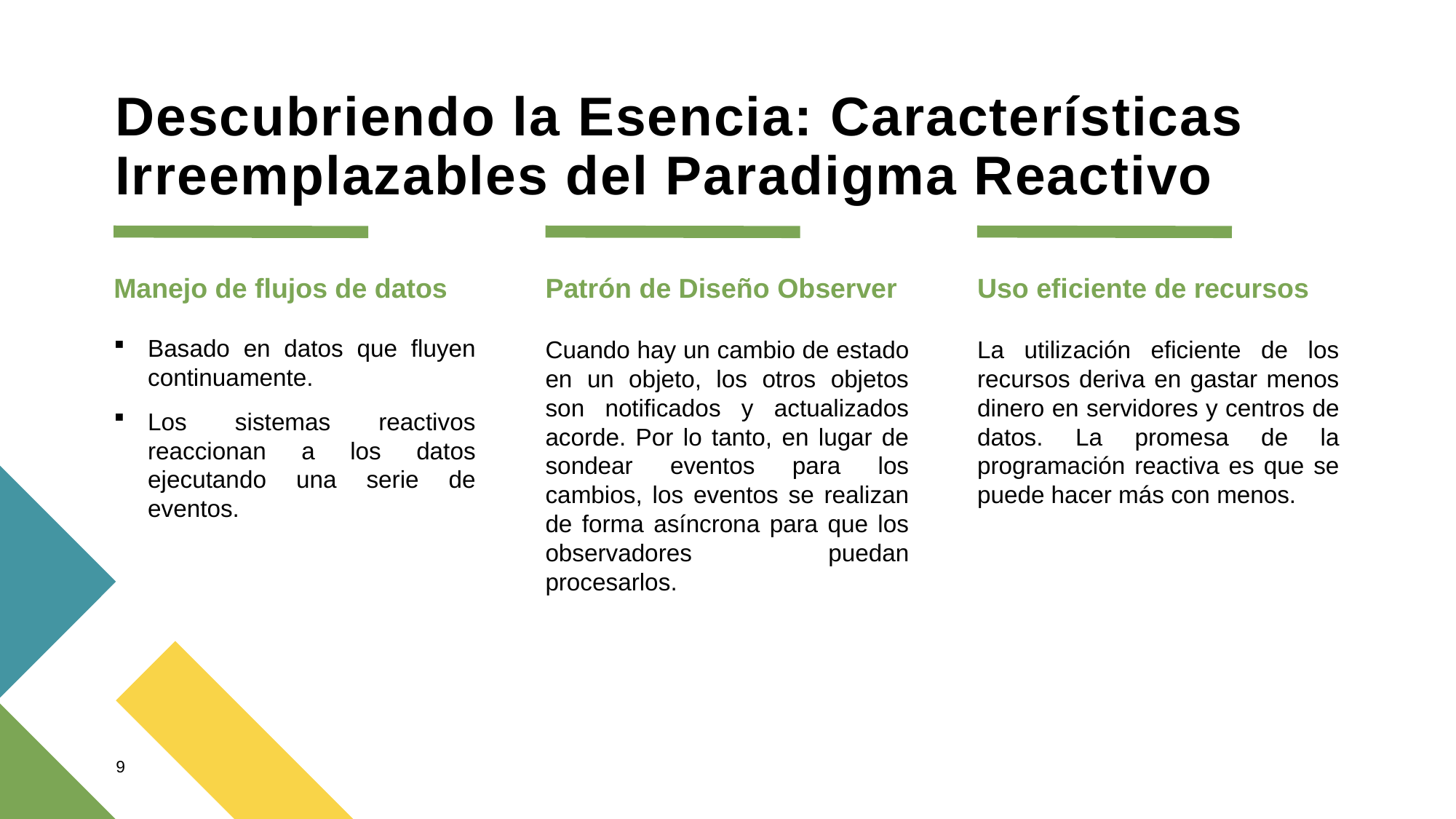

# Descubriendo la Esencia: Características Irreemplazables del Paradigma Reactivo
Manejo de flujos de datos
Patrón de Diseño Observer
Uso eficiente de recursos
Basado en datos que fluyen continuamente.
Los sistemas reactivos reaccionan a los datos ejecutando una serie de eventos.

La utilización eficiente de los recursos deriva en gastar menos dinero en servidores y centros de datos. La promesa de la programación reactiva es que se puede hacer más con menos.
Cuando hay un cambio de estado en un objeto, los otros objetos son notificados y actualizados acorde. Por lo tanto, en lugar de sondear eventos para los cambios, los eventos se realizan de forma asíncrona para que los observadores puedan procesarlos.
9